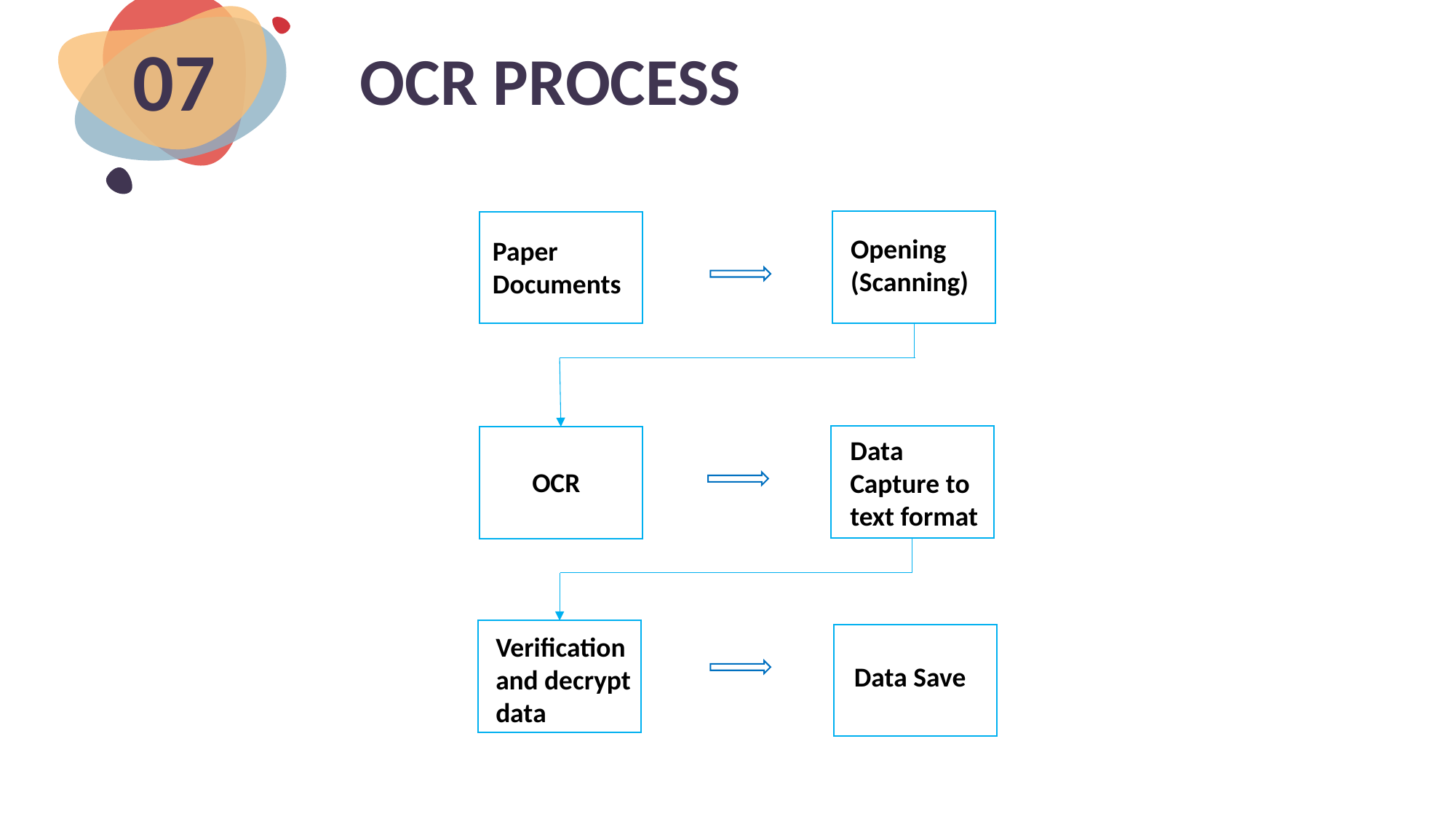

# OCR PROCESS
07

Opening  (Scanning)
Paper
Documents

Data Capture to text format
OCR

u
Verification and decrypt data

Data Save